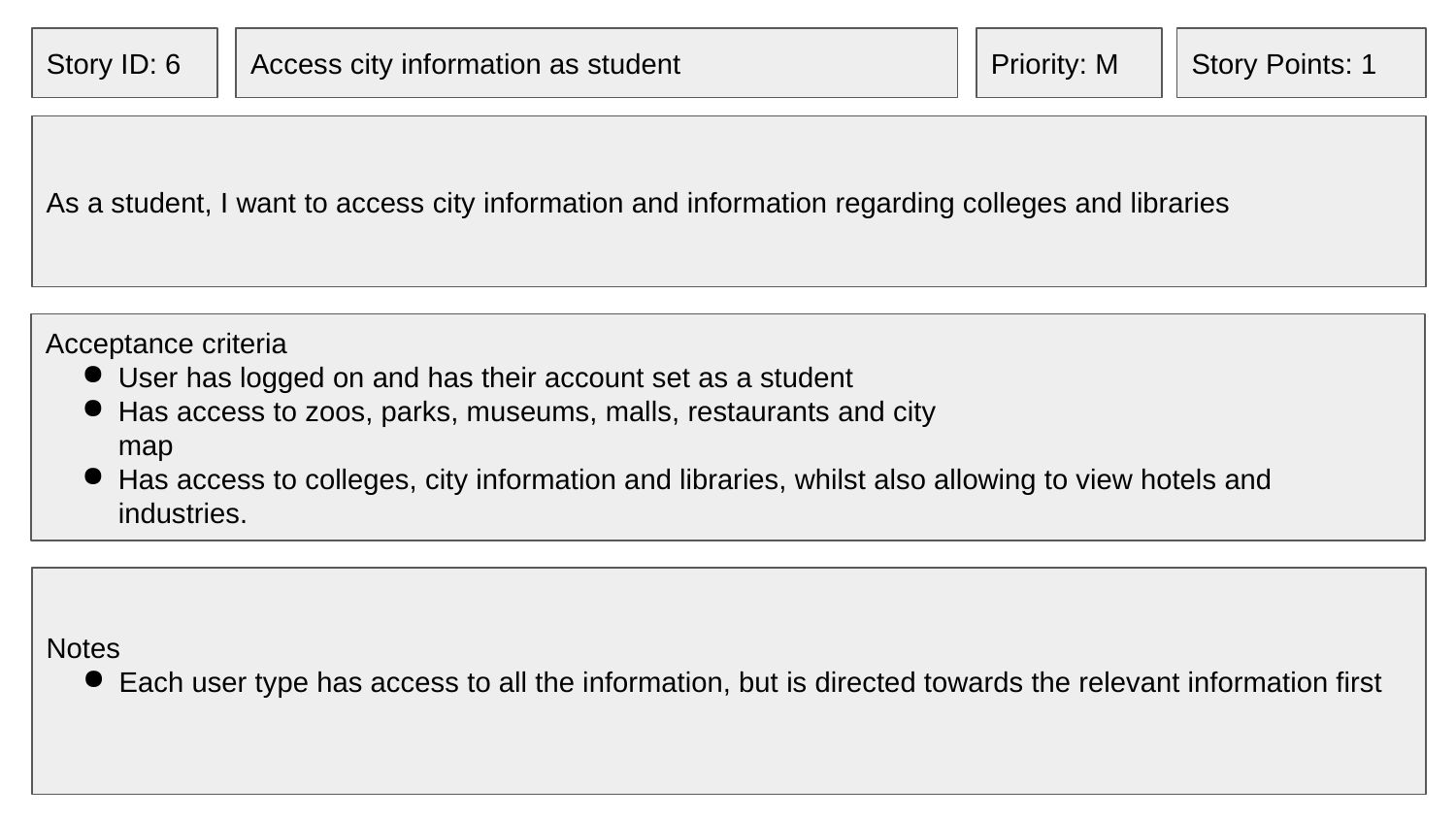

Story ID: 6
Access city information as student
Priority: M
Story Points: 1
As a student, I want to access city information and information regarding colleges and libraries
Acceptance criteria
User has logged on and has their account set as a student
Has access to zoos, parks, museums, malls, restaurants and city
map
Has access to colleges, city information and libraries, whilst also allowing to view hotels and industries.
Notes
Each user type has access to all the information, but is directed towards the relevant information first